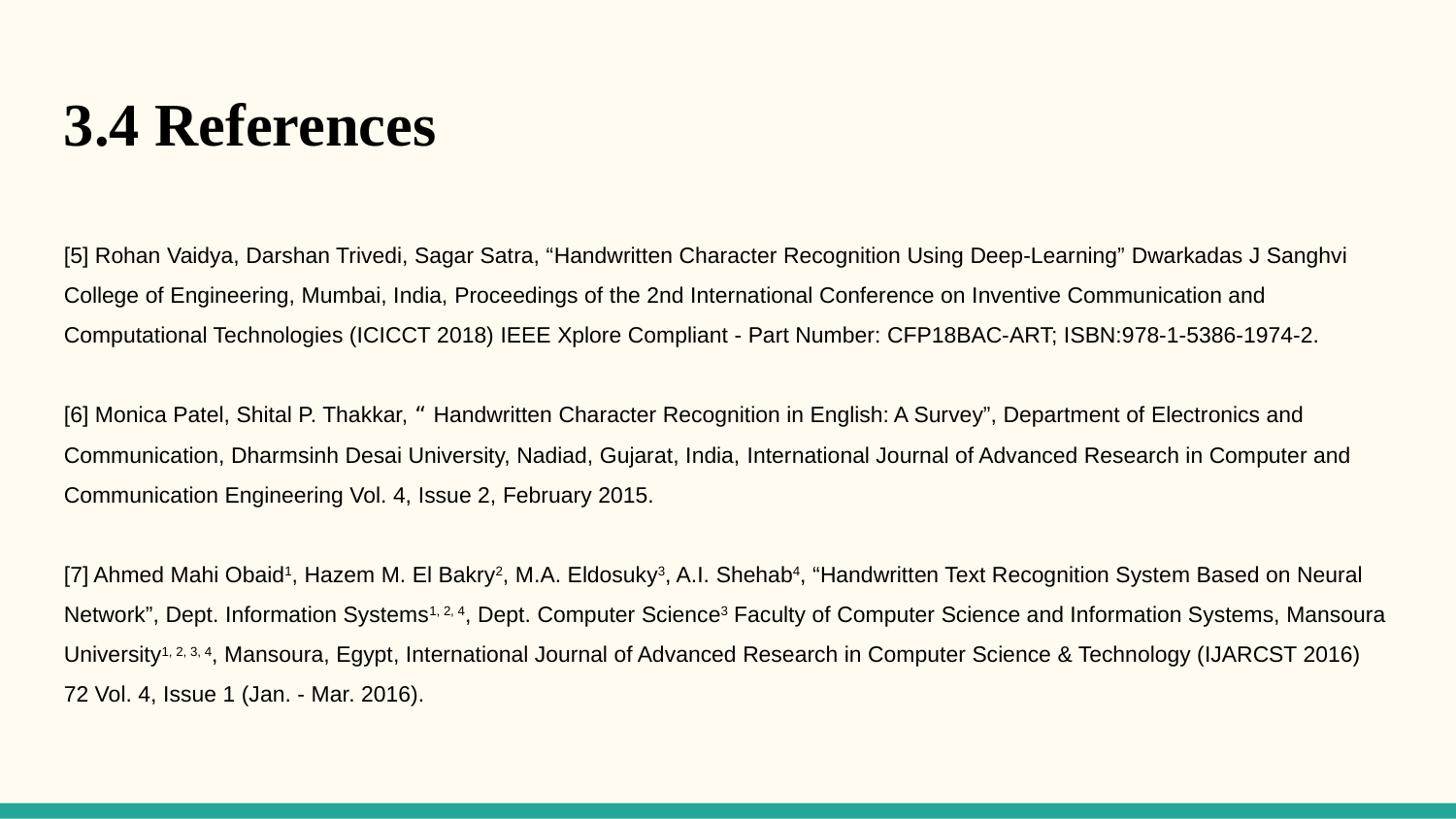

3.4 References

[5] Rohan Vaidya, Darshan Trivedi, Sagar Satra, “﻿Handwritten Character Recognition Using Deep-Learning” ﻿Dwarkadas J Sanghvi College of Engineering, Mumbai, India, ﻿Proceedings of the 2nd International Conference on Inventive Communication and Computational Technologies (ICICCT 2018) IEEE Xplore Compliant - Part Number: CFP18BAC-ART; ISBN:978-1-5386-1974-2.

﻿[6] Monica Patel, Shital P. Thakkar, ﻿“ ﻿Handwritten Character Recognition in English: A Survey”, Department of Electronics and Communication, Dharmsinh Desai University, Nadiad, Gujarat, India, ﻿International Journal of Advanced Research in Computer and Communication Engineering Vol. 4, Issue 2, February 2015.

﻿[7] Ahmed Mahi Obaid1, Hazem M. El Bakry2, M.A. Eldosuky3, A.I. Shehab4, “﻿Handwritten Text Recognition System Based on Neural Network”, Dept. Information Systems1, 2, 4, Dept. Computer Science3 Faculty of Computer Science and Information Systems, Mansoura University1, 2, 3, 4, Mansoura, Egypt, International Journal of Advanced Research in Computer Science & Technology (IJARCST 2016) 72 Vol. 4, Issue 1 (Jan. - Mar. 2016).

﻿